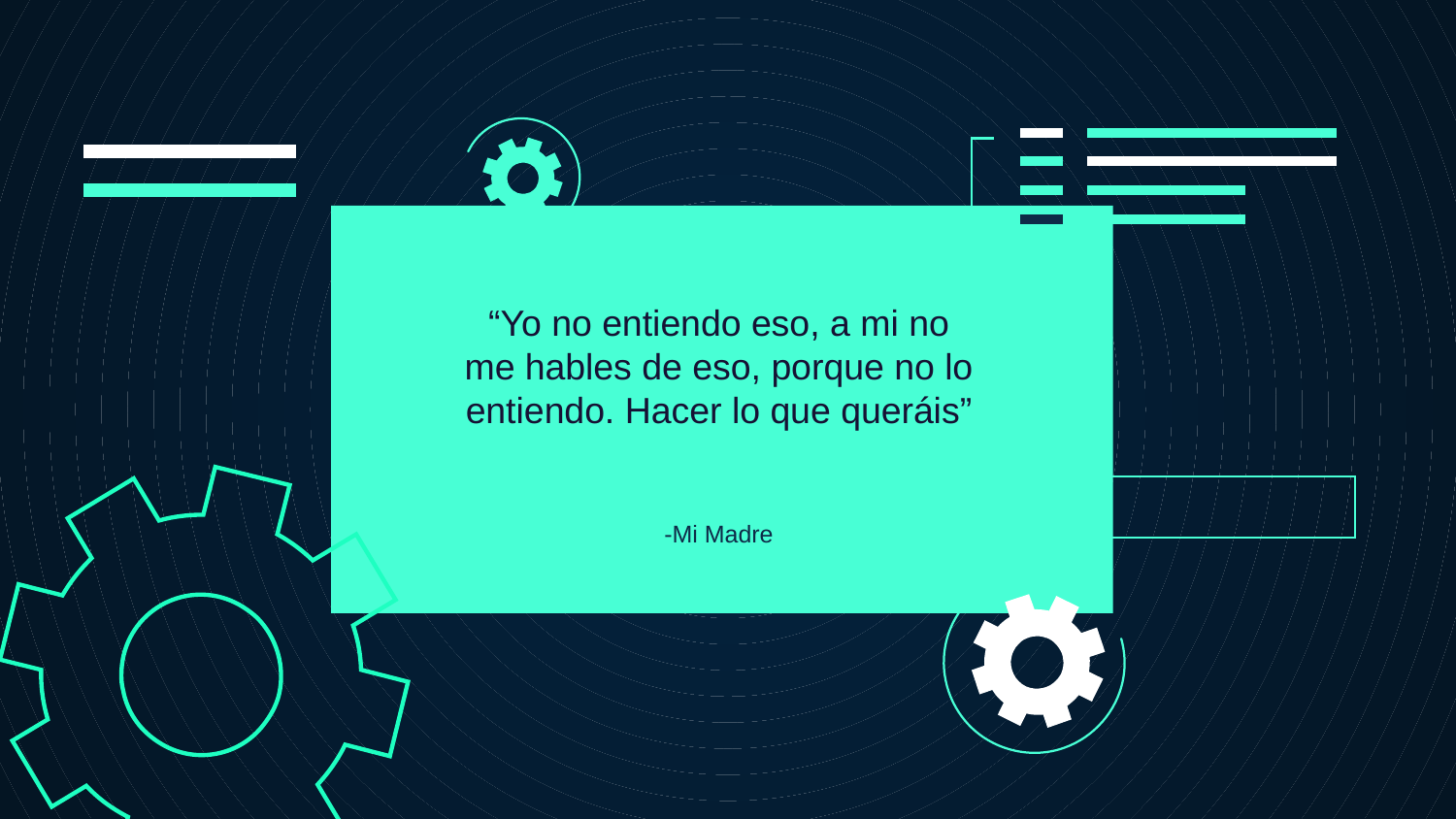

# -Mi Madre
“Yo no entiendo eso, a mi no me hables de eso, porque no lo entiendo. Hacer lo que queráis”